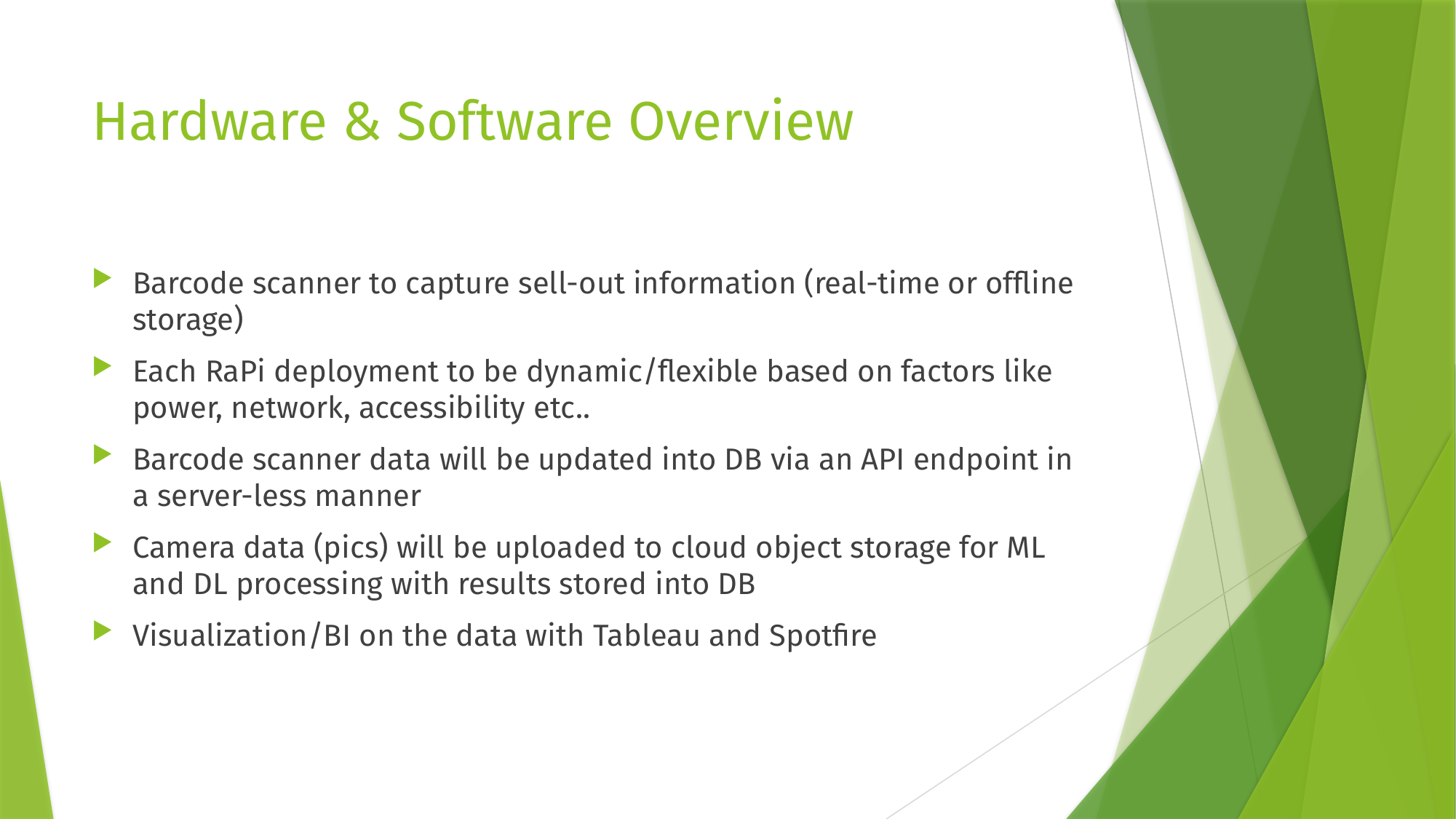

# Hardware & Software Overview
Barcode scanner to capture sell-out information (real-time or offline storage)
Each RaPi deployment to be dynamic/flexible based on factors like power, network, accessibility etc..
Barcode scanner data will be updated into DB via an API endpoint in a server-less manner
Camera data (pics) will be uploaded to cloud object storage for ML and DL processing with results stored into DB
Visualization/BI on the data with Tableau and Spotfire